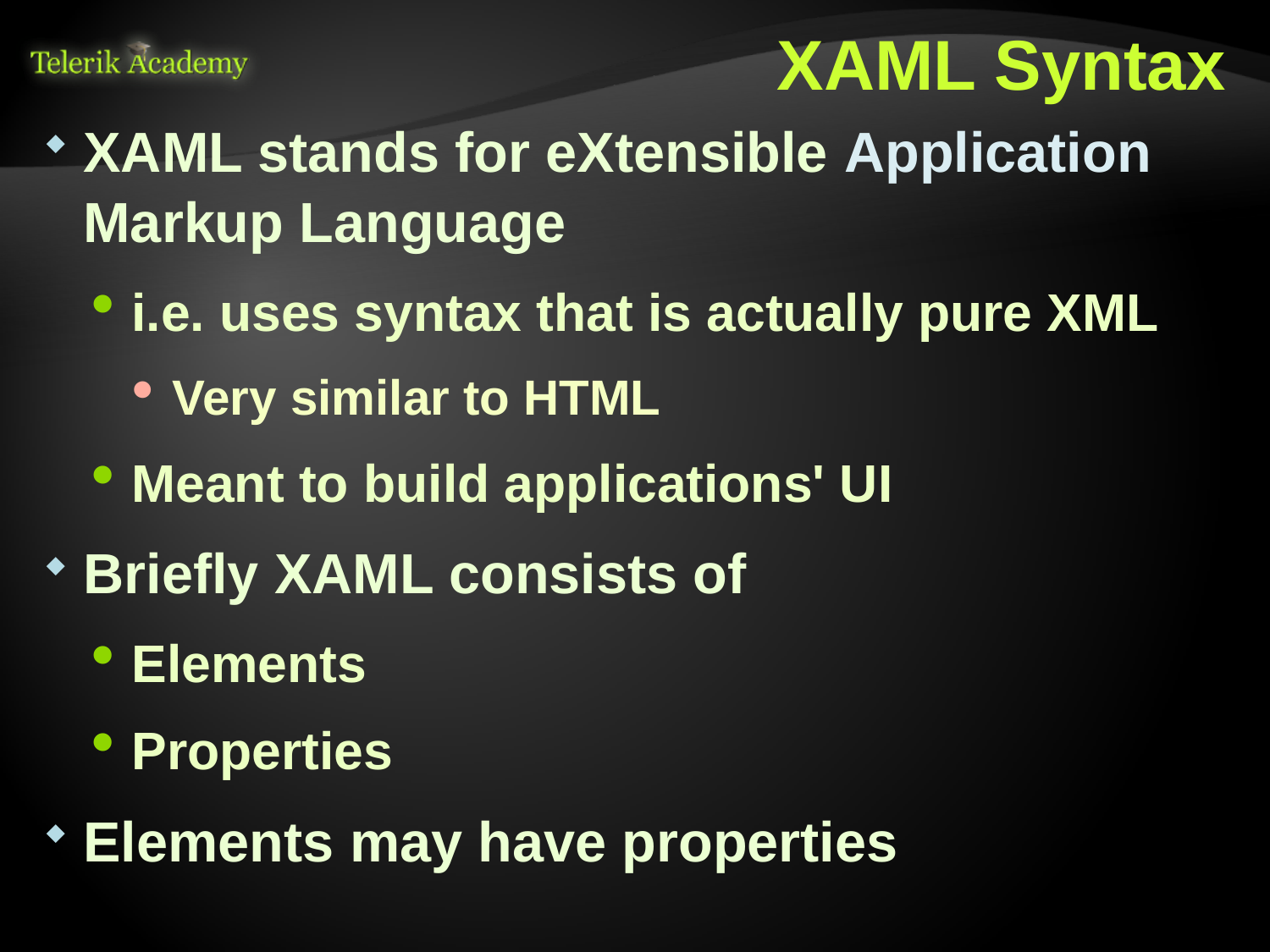

# XAML Syntax
XAML stands for eXtensible Application Markup Language
i.e. uses syntax that is actually pure XML
Very similar to HTML
Meant to build applications' UI
Briefly XAML consists of
Elements
Properties
Elements may have properties